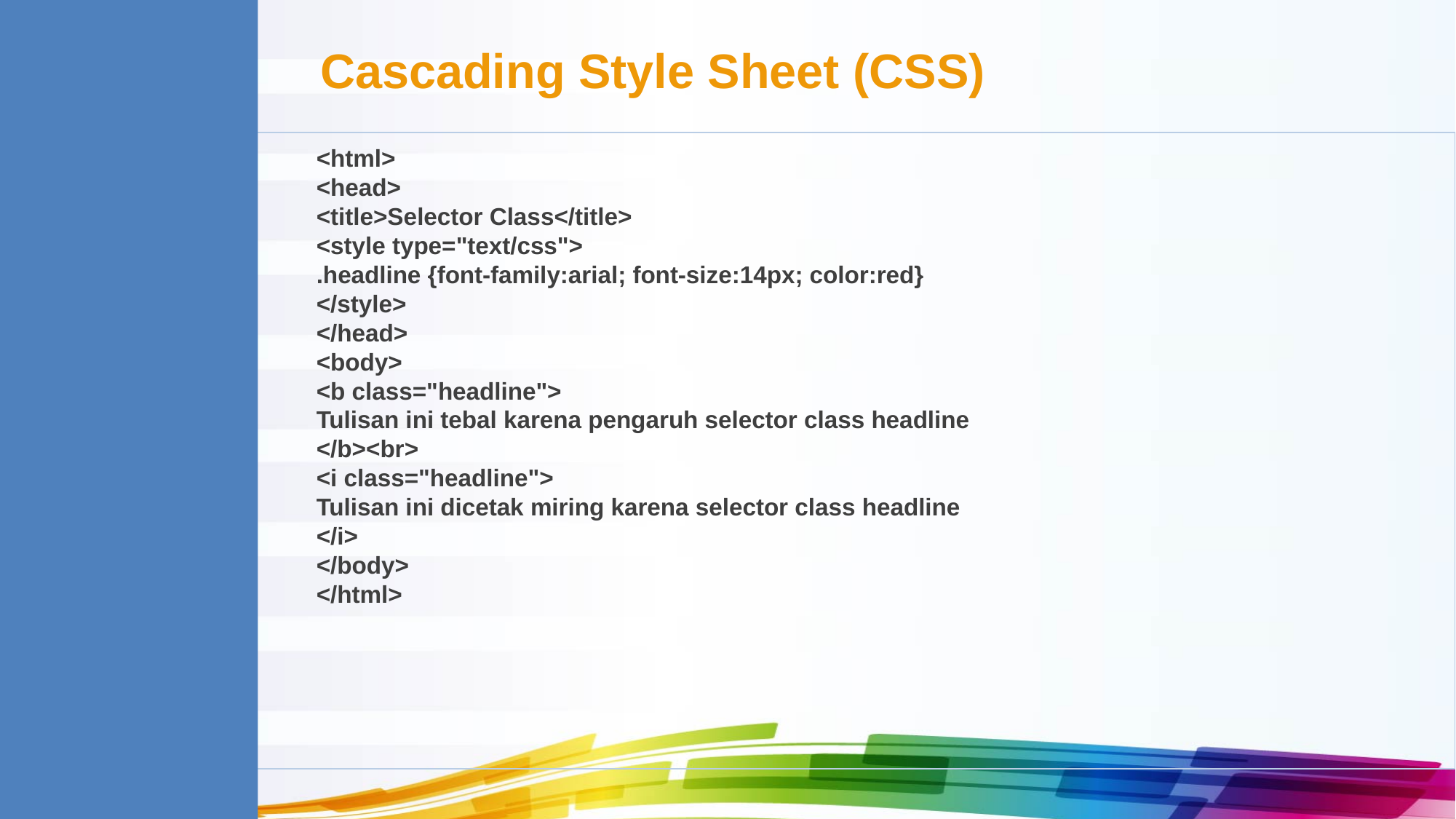

Cascading Style Sheet (CSS)
<html>
<head>
<title>Selector Class</title>
<style type="text/css">
.headline {font-family:arial; font-size:14px; color:red}
</style>
</head>
<body>
<b class="headline">
Tulisan ini tebal karena pengaruh selector class headline
</b><br>
<i class="headline">
Tulisan ini dicetak miring karena selector class headline
</i>
</body>
</html>